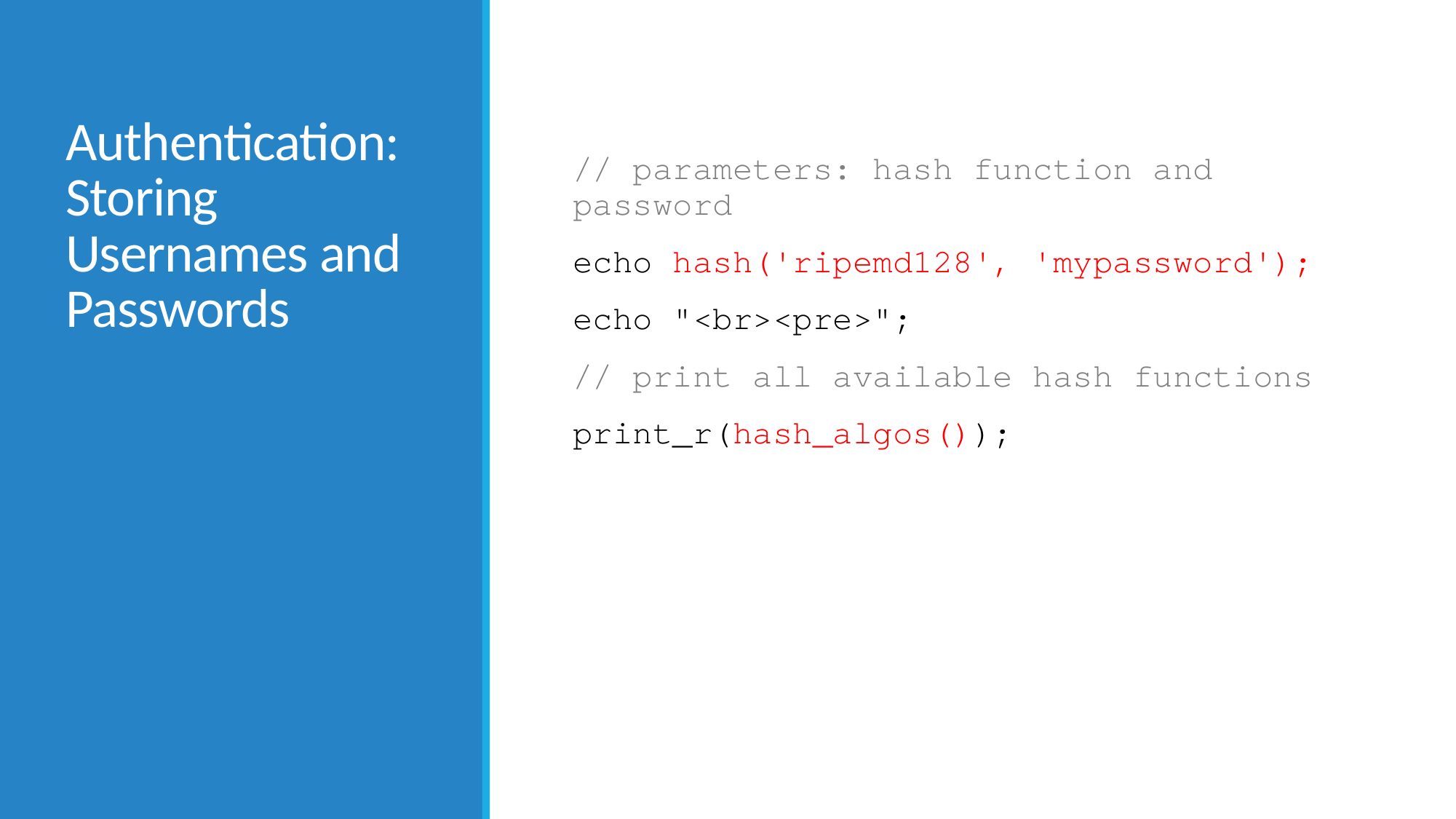

# Authentication: Storing Usernames and Passwords

// parameters: hash function and password
echo hash('ripemd128', 'mypassword');
echo "<br><pre>";
// print all available hash functions
print_r(hash_algos());